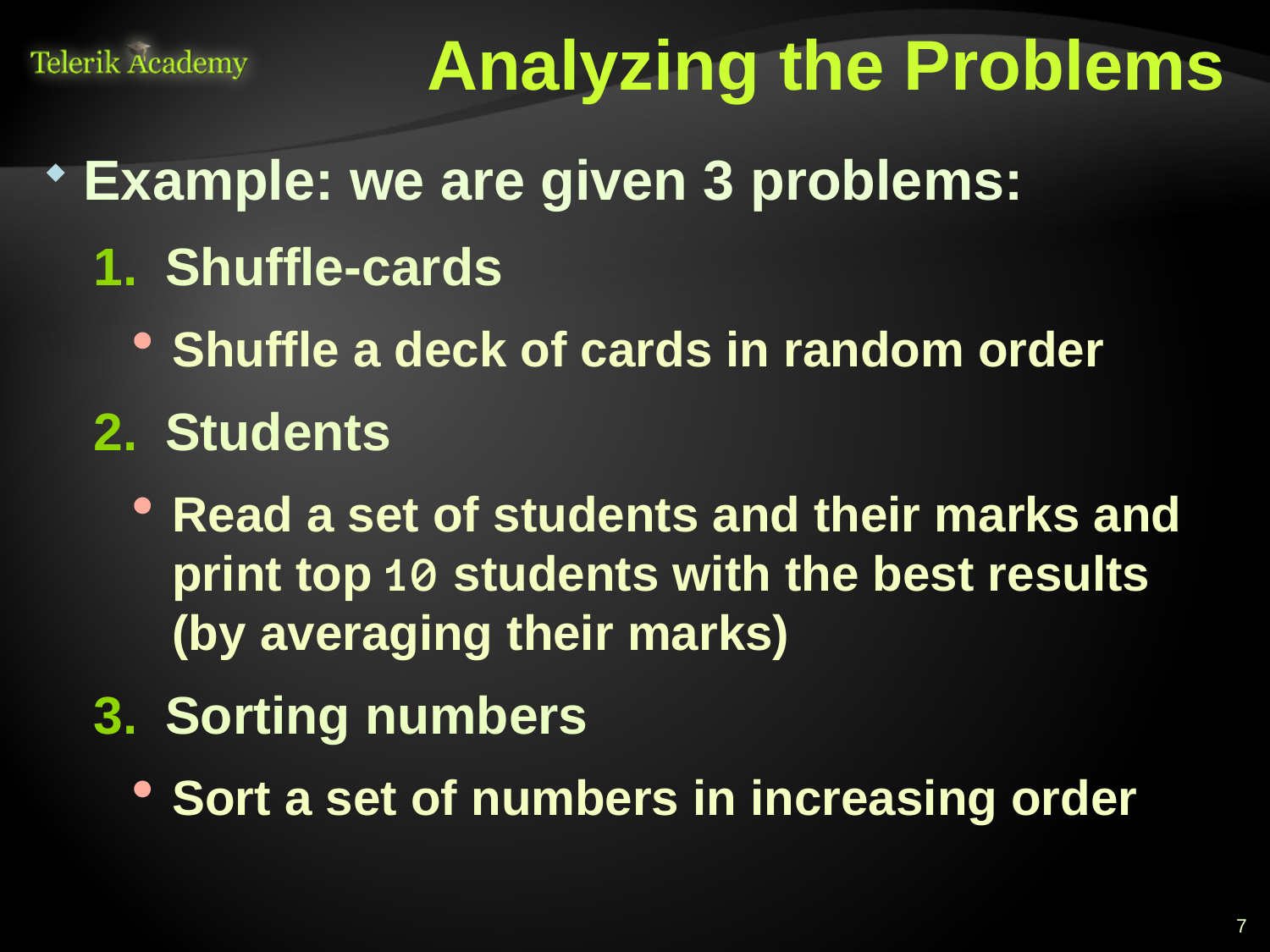

# Analyzing the Problems
Example: we are given 3 problems:
Shuffle-cards
Shuffle a deck of cards in random order
Students
Read a set of students and their marks and print top 10 students with the best results (by averaging their marks)
Sorting numbers
Sort a set of numbers in increasing order
7